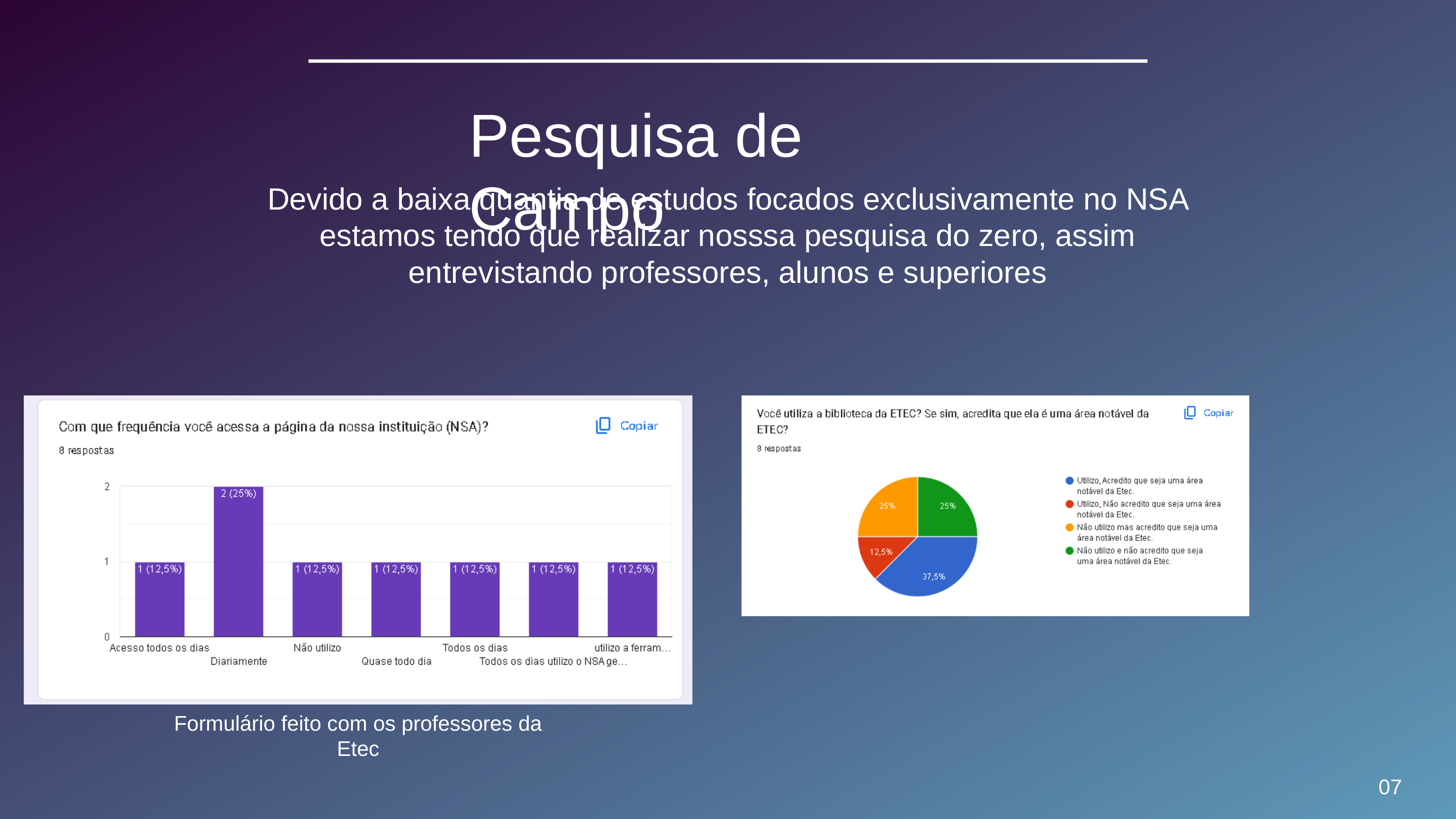

Pesquisa de Campo

Devido a baixa quantia de estudos focados exclusivamente no NSA estamos tendo que realizar nosssa pesquisa do zero, assim entrevistando professores, alunos e superiores

Formulário feito com os professores da Etec
07